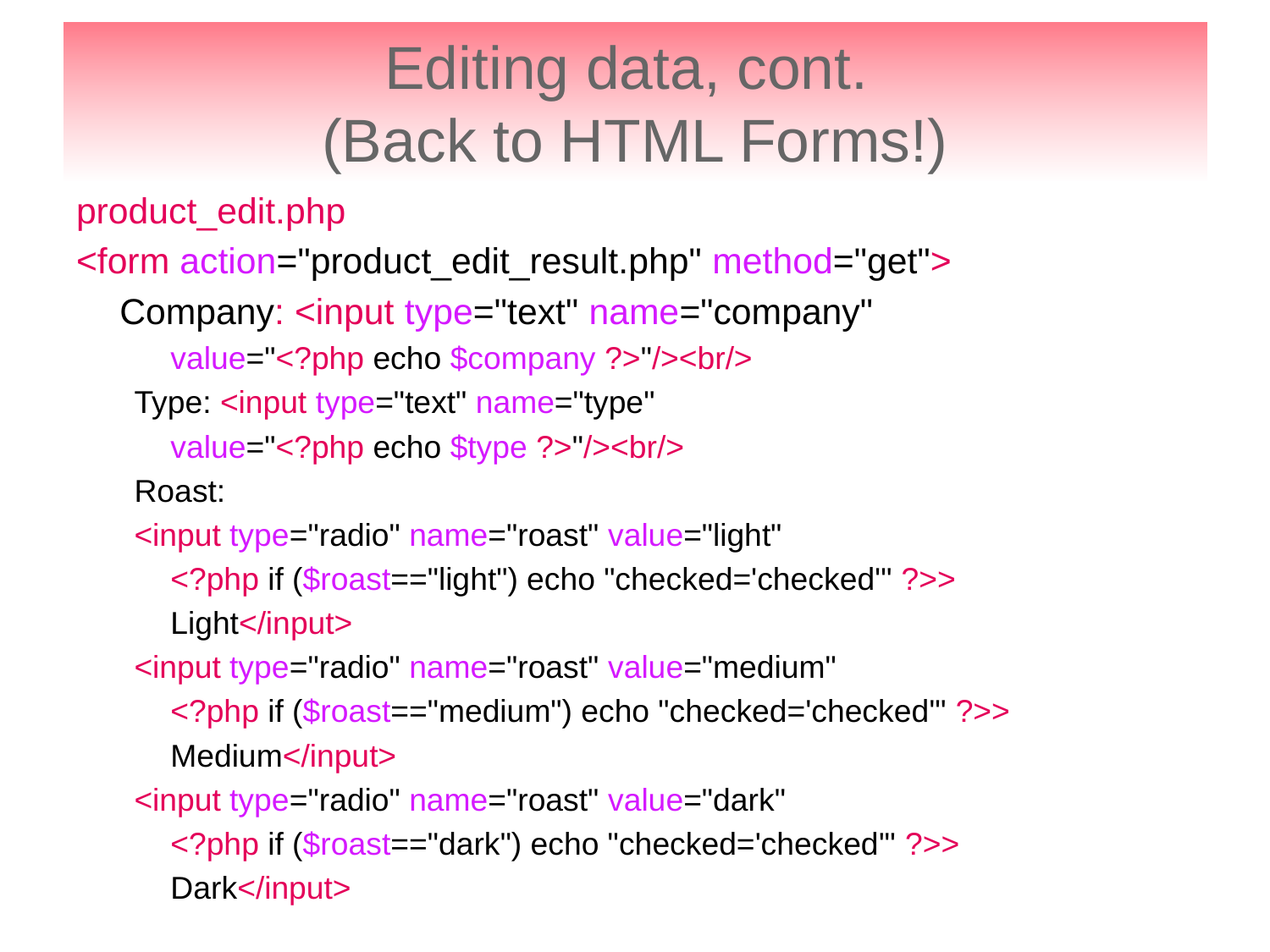

# Editing data, cont. (Back to HTML Forms!)
product_edit.php
<form action="product_edit_result.php" method="get">
	Company: <input type="text" name="company"
				value="<?php echo $company ?>"/><br/>
Type: <input type="text" name="type"
				value="<?php echo $type ?>"/><br/>
Roast:
<input type="radio" name="roast" value="light"
	<?php if ($roast=="light") echo "checked='checked'" ?>>
				Light</input>
<input type="radio" name="roast" value="medium"
	<?php if ($roast=="medium") echo "checked='checked'" ?>>
				Medium</input>
<input type="radio" name="roast" value="dark"
		<?php if ($roast=="dark") echo "checked='checked'" ?>>
				Dark</input>